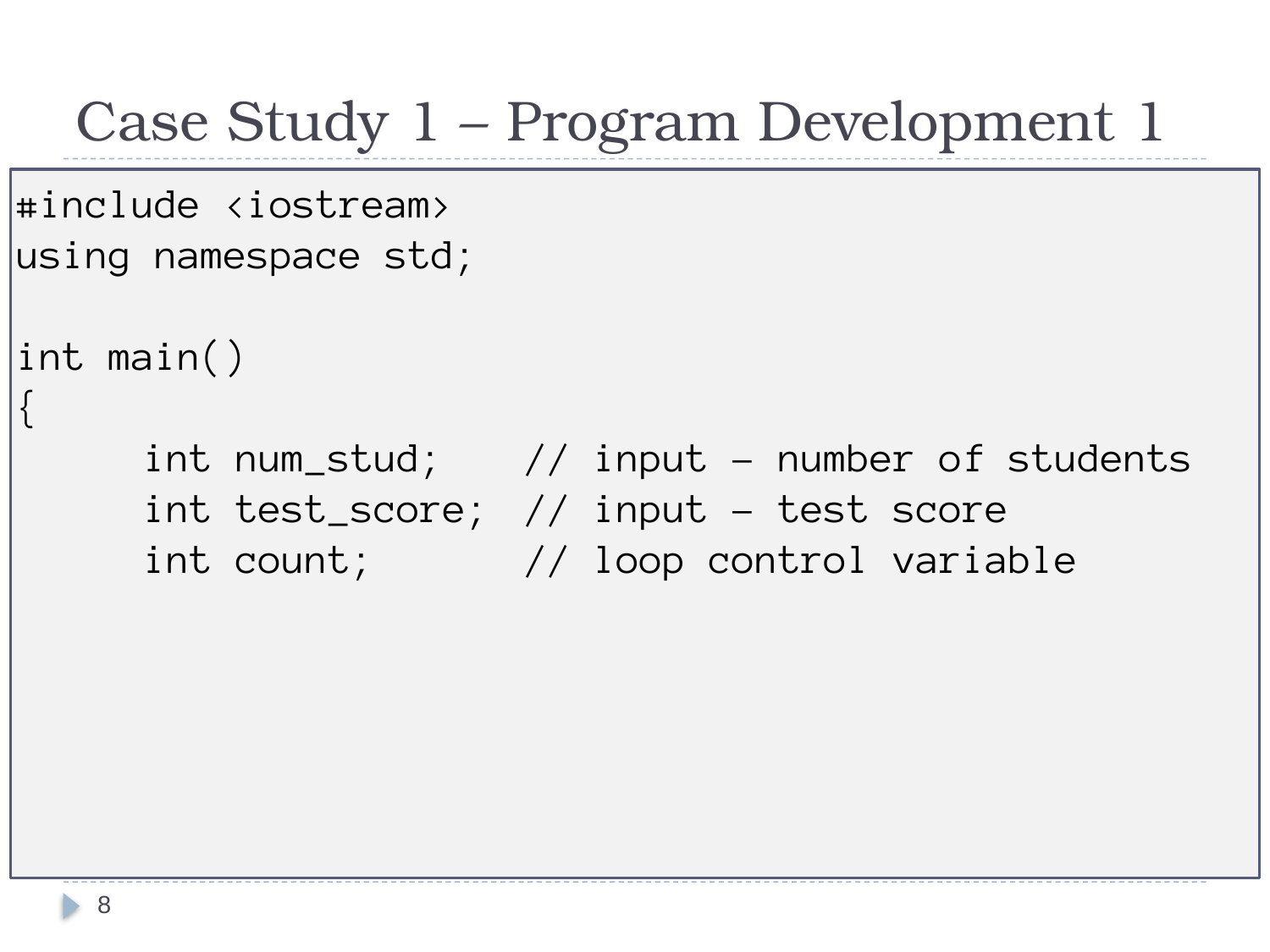

# Case Study 1 – Program Development 1
#include <iostream>
using namespace std;

int main()
{
	int num_stud;	// input – number of students
	int test_score;	// input – test score
	int count;		// loop control variable

8